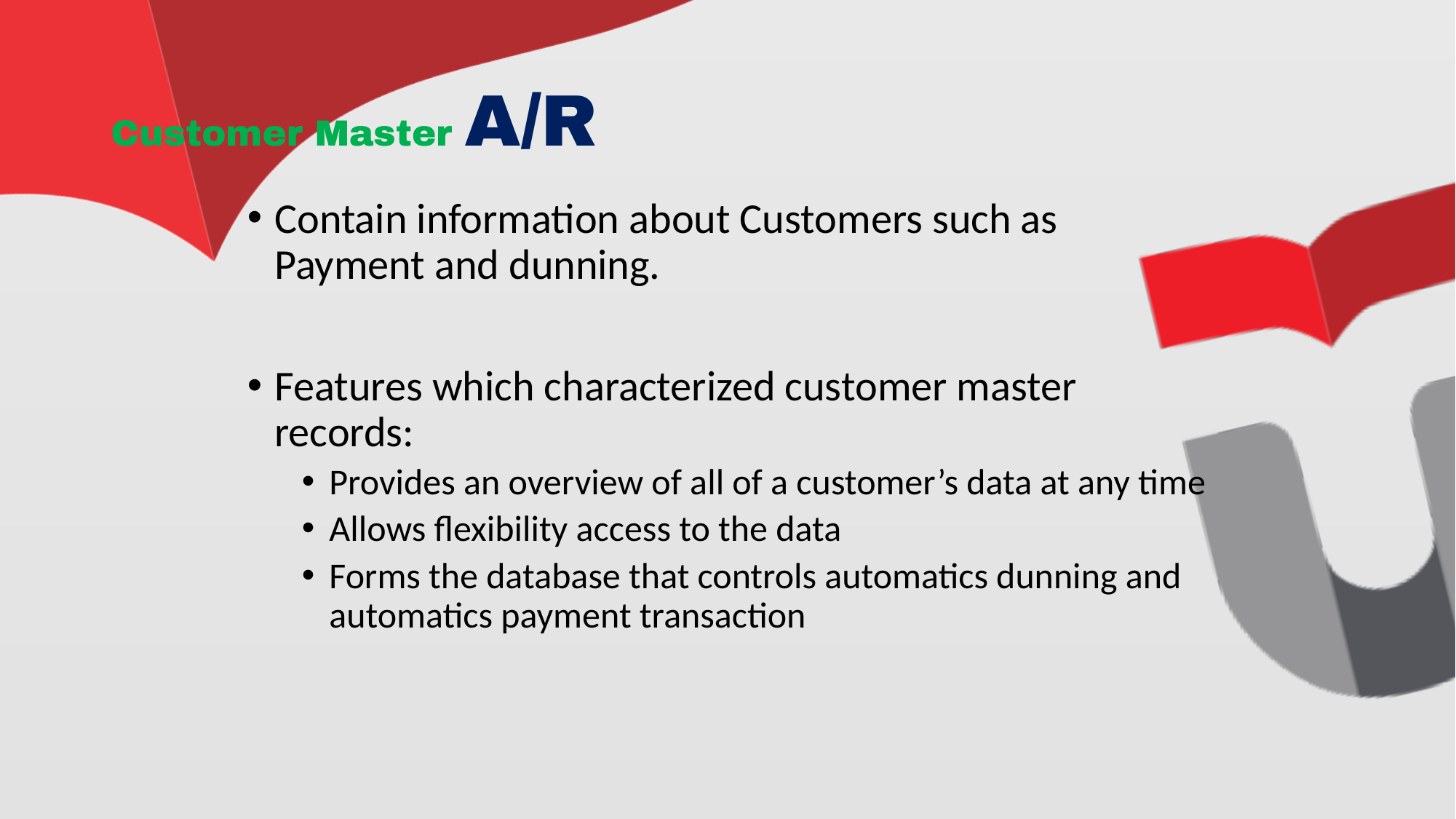

# Customer Master A/R
Contain information about Customers such as Payment and dunning.

Features which characterized customer master records:
Provides an overview of all of a customer’s data at any time
Allows flexibility access to the data
Forms the database that controls automatics dunning and automatics payment transaction